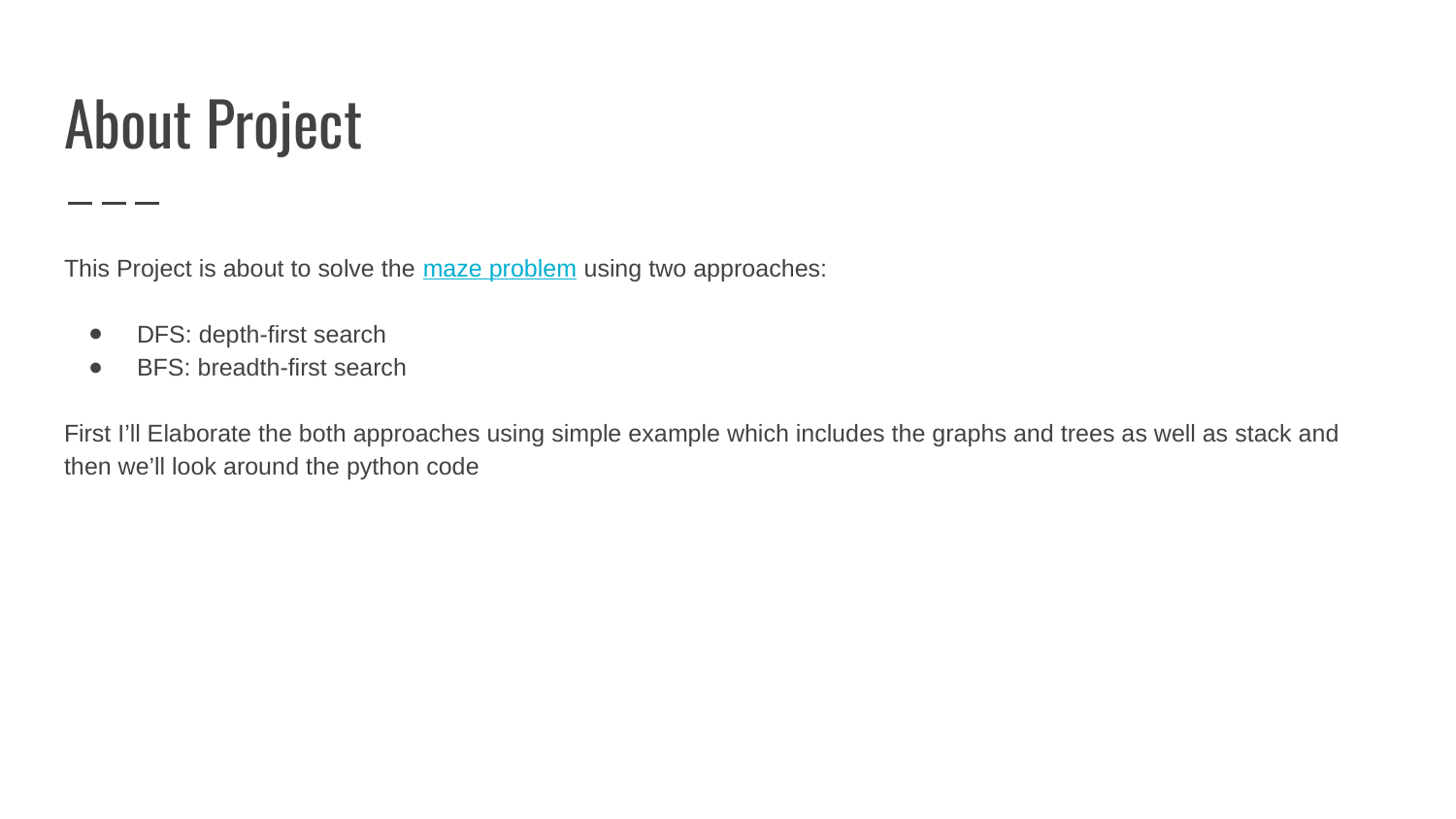

# About Project
This Project is about to solve the maze problem using two approaches:
DFS: depth-first search
BFS: breadth-first search
First I’ll Elaborate the both approaches using simple example which includes the graphs and trees as well as stack and then we’ll look around the python code